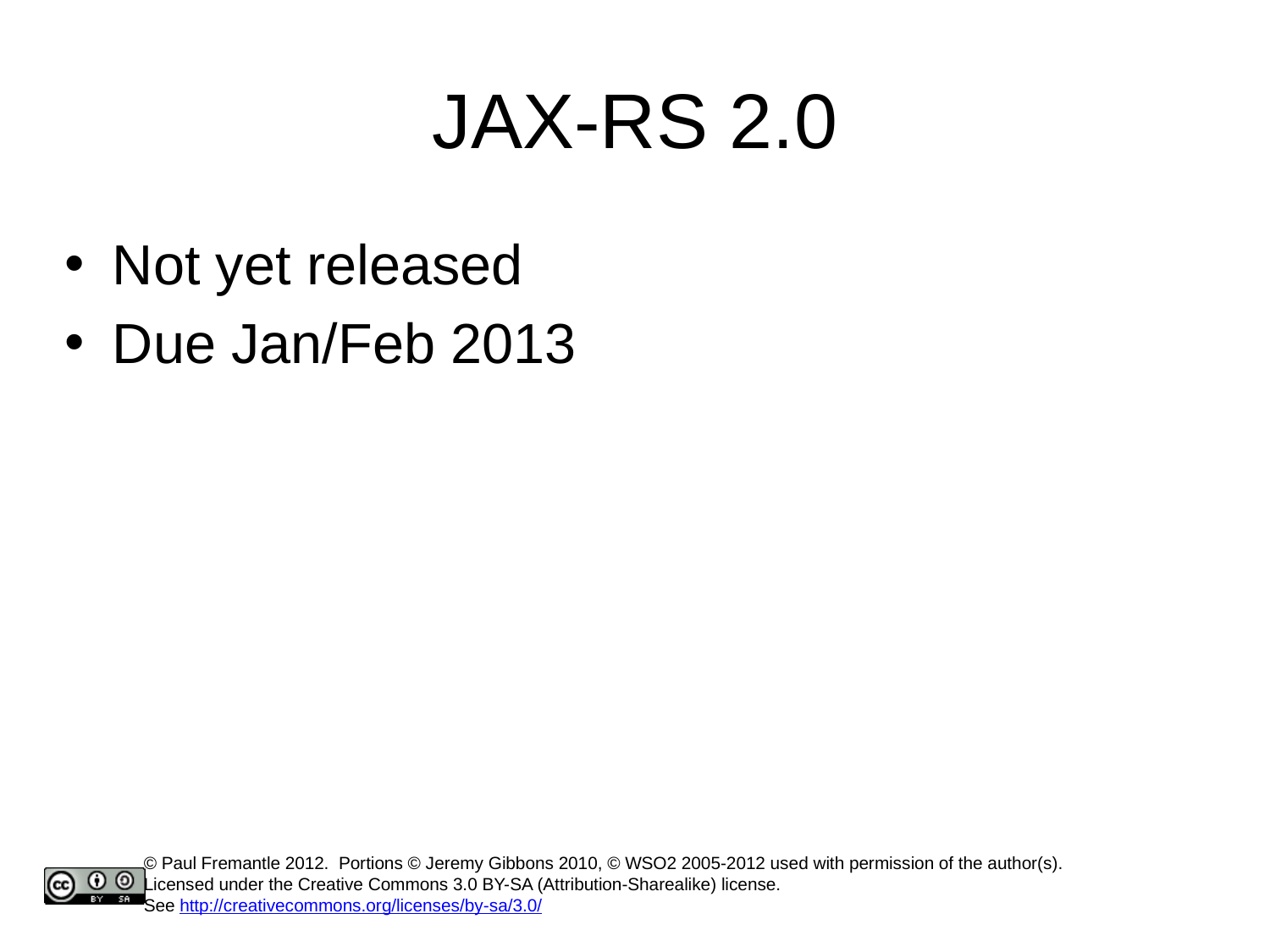

# JAX-RS 2.0
Not yet released
Due Jan/Feb 2013